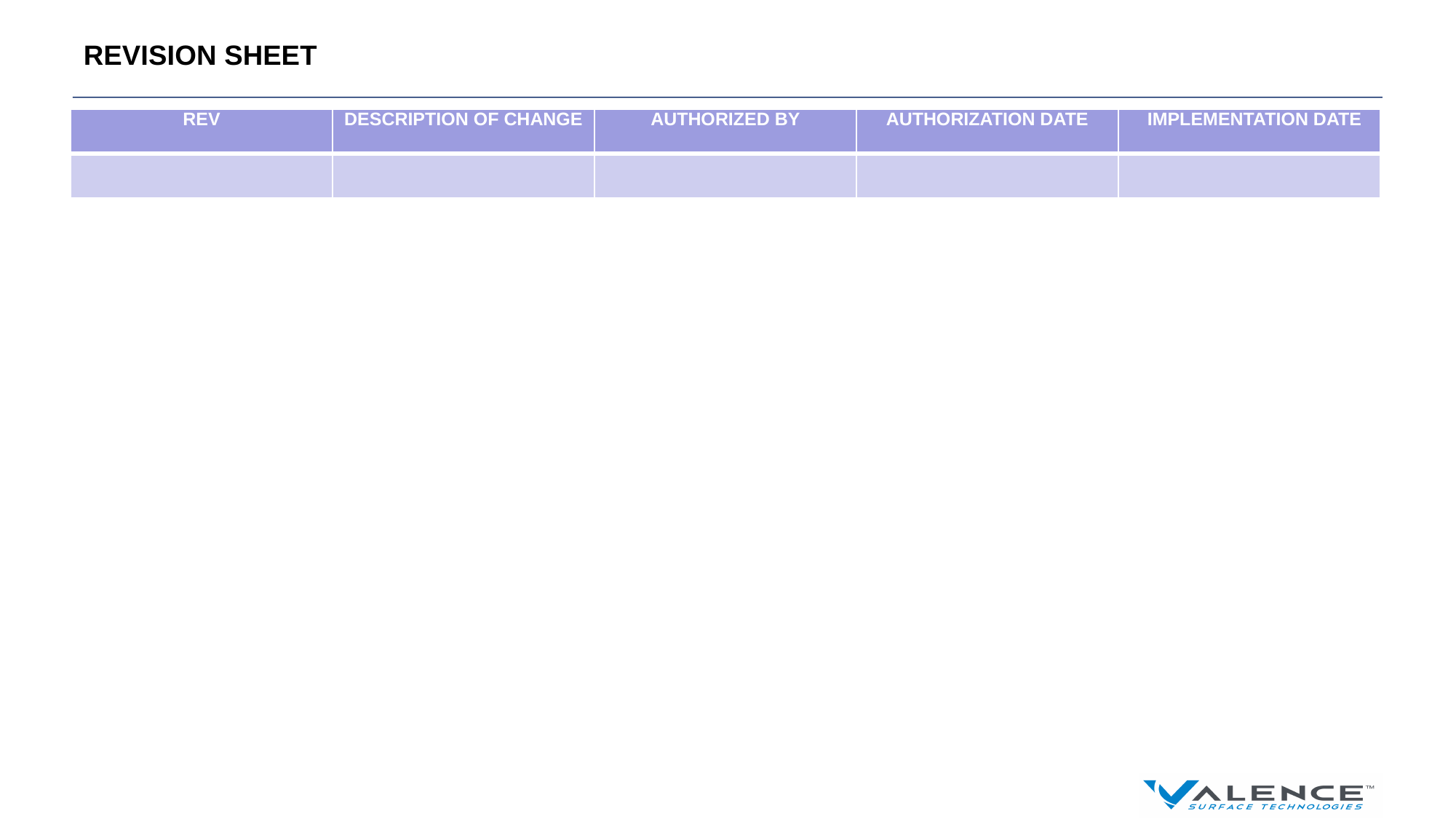

# Revision Sheet
| REV | Description of Change | Authorized by | Authorization Date | Implementation Date |
| --- | --- | --- | --- | --- |
|  |  |  |  |  |